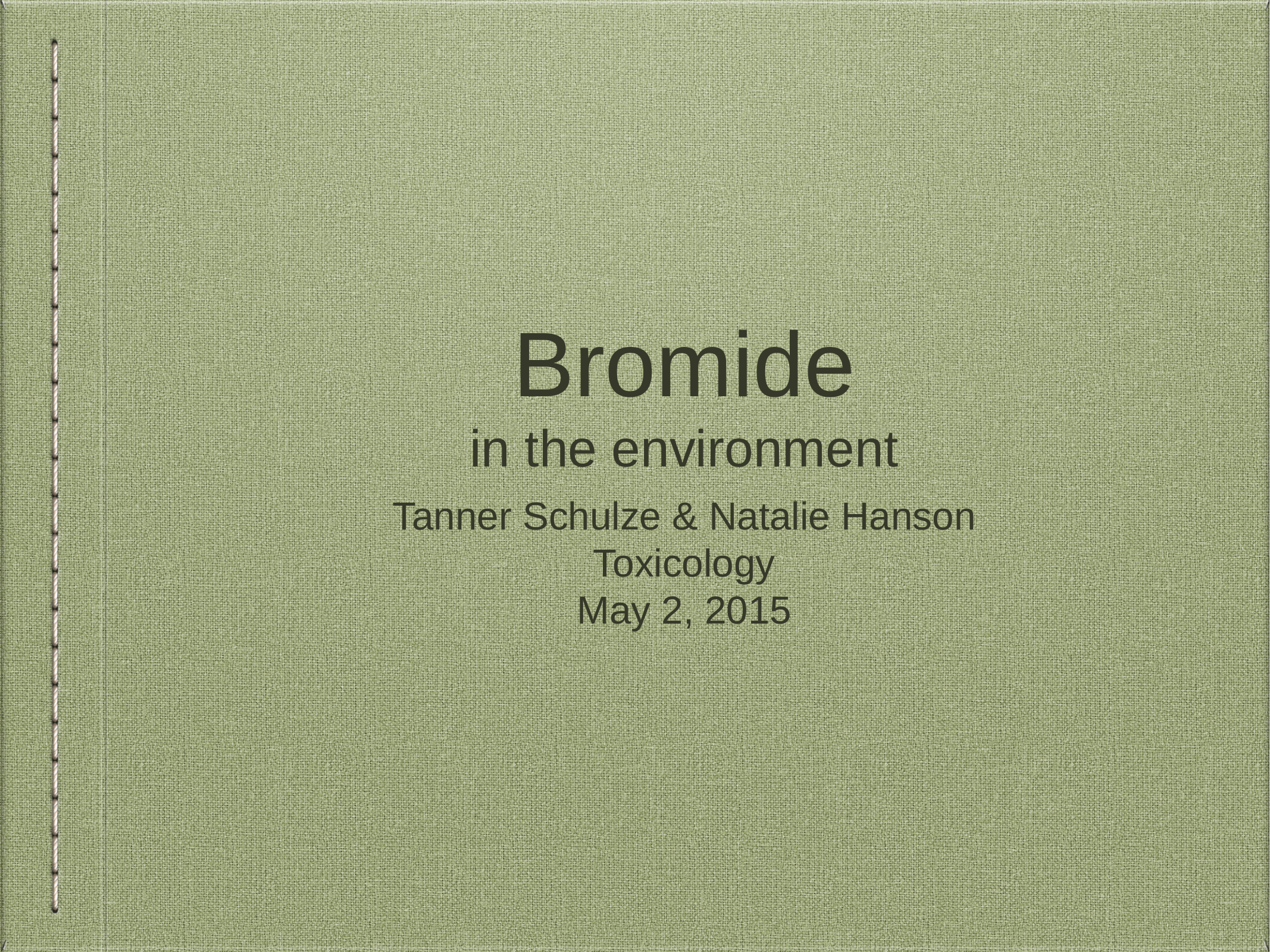

# Bromide
in the environment
Tanner Schulze & Natalie Hanson
Toxicology
May 2, 2015